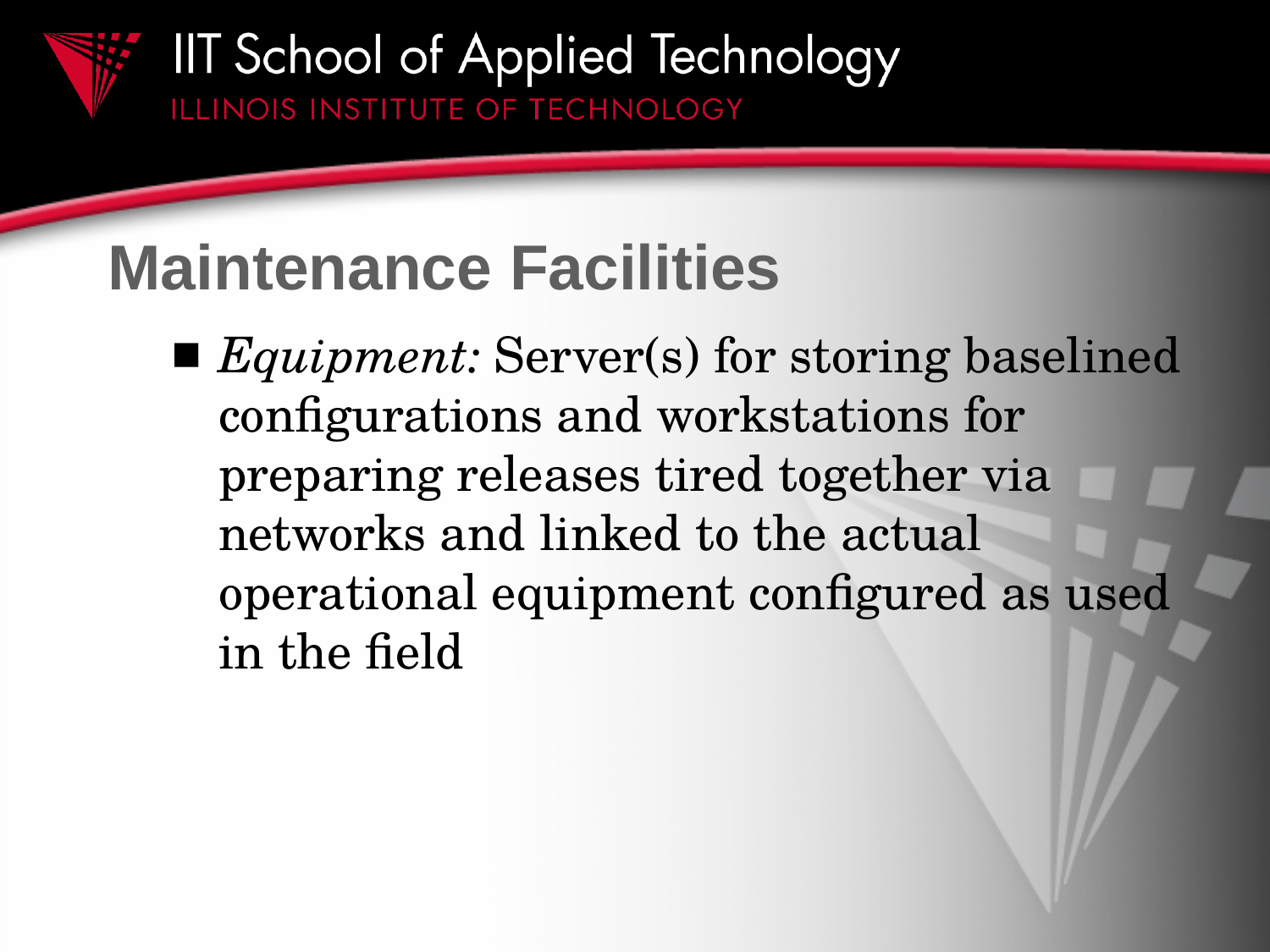

# Maintenance Facilities
Equipment: Server(s) for storing baselined configurations and workstations for preparing releases tired together via networks and linked to the actual operational equipment configured as used in the field